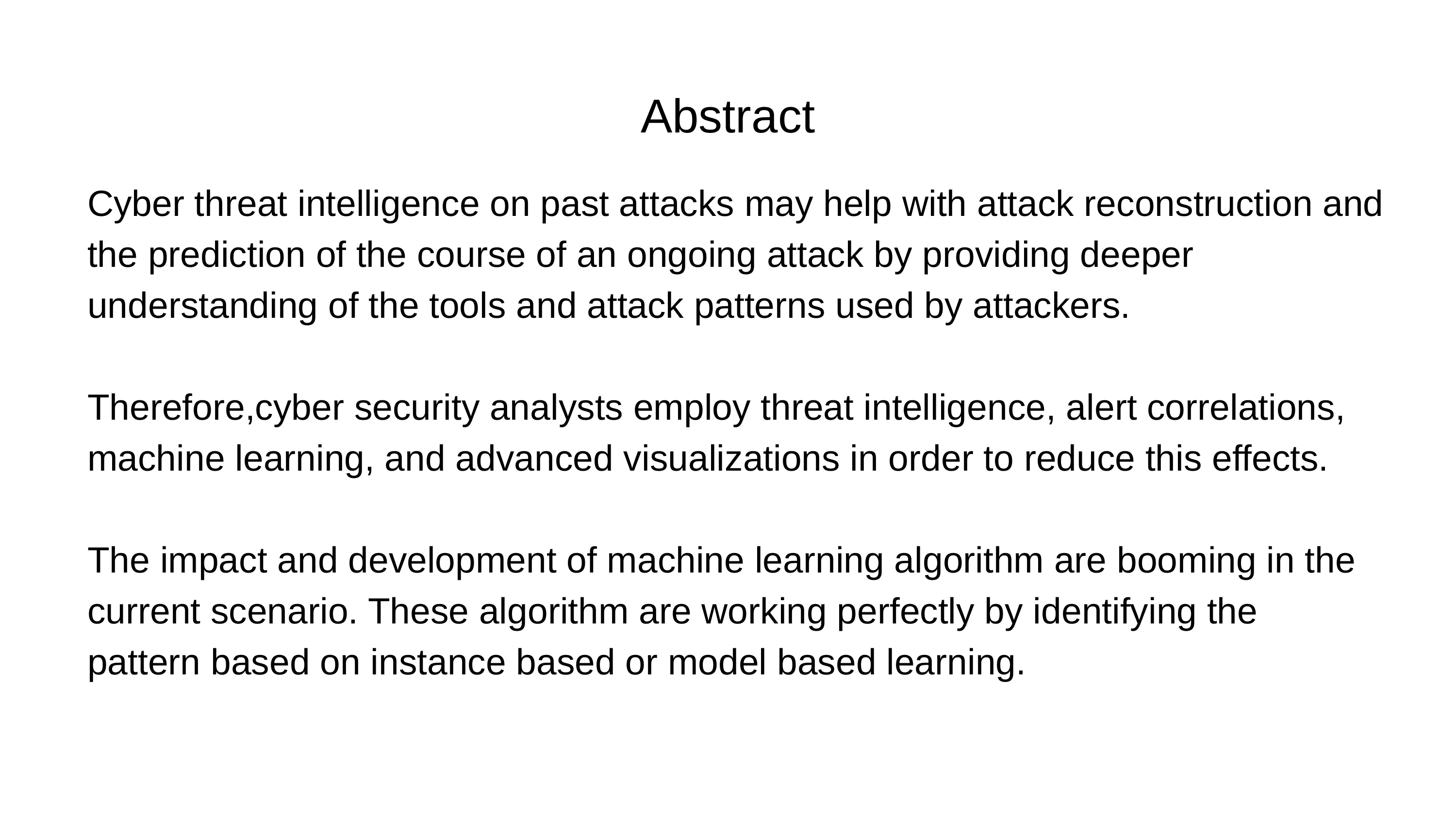

Abstract
Cyber threat intelligence on past attacks may help with attack reconstruction and
the prediction of the course of an ongoing attack by providing deeper
understanding of the tools and attack patterns used by attackers.

Therefore,cyber security analysts employ threat intelligence, alert correlations, machine learning, and advanced visualizations in order to reduce this effects.

The impact and development of machine learning algorithm are booming in the
current scenario. These algorithm are working perfectly by identifying the
pattern based on instance based or model based learning.